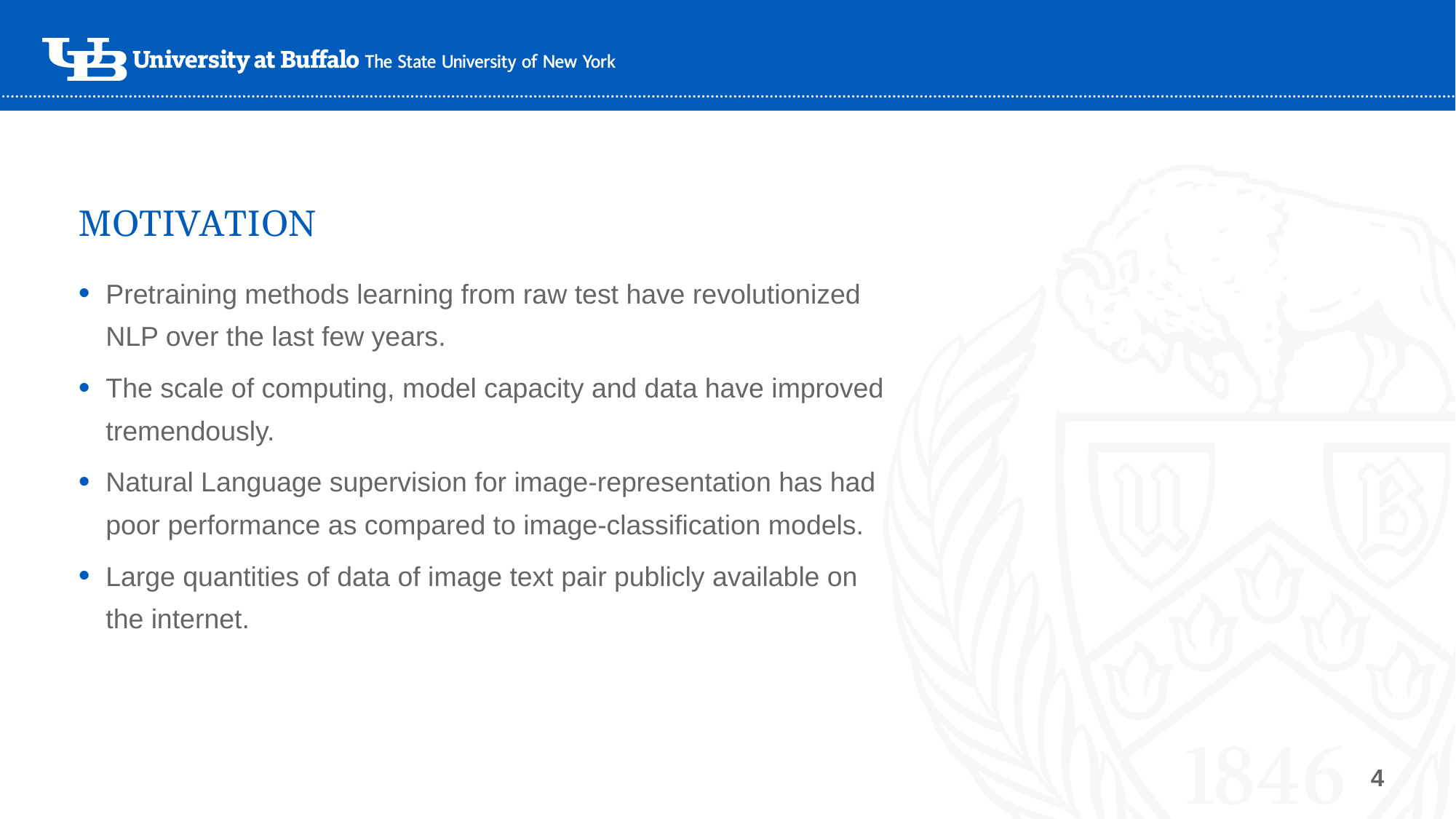

# MOTIVATION
Pretraining methods learning from raw test have revolutionized NLP over the last few years.
The scale of computing, model capacity and data have improved tremendously.
Natural Language supervision for image-representation has had poor performance as compared to image-classification models.
Large quantities of data of image text pair publicly available on the internet.

4